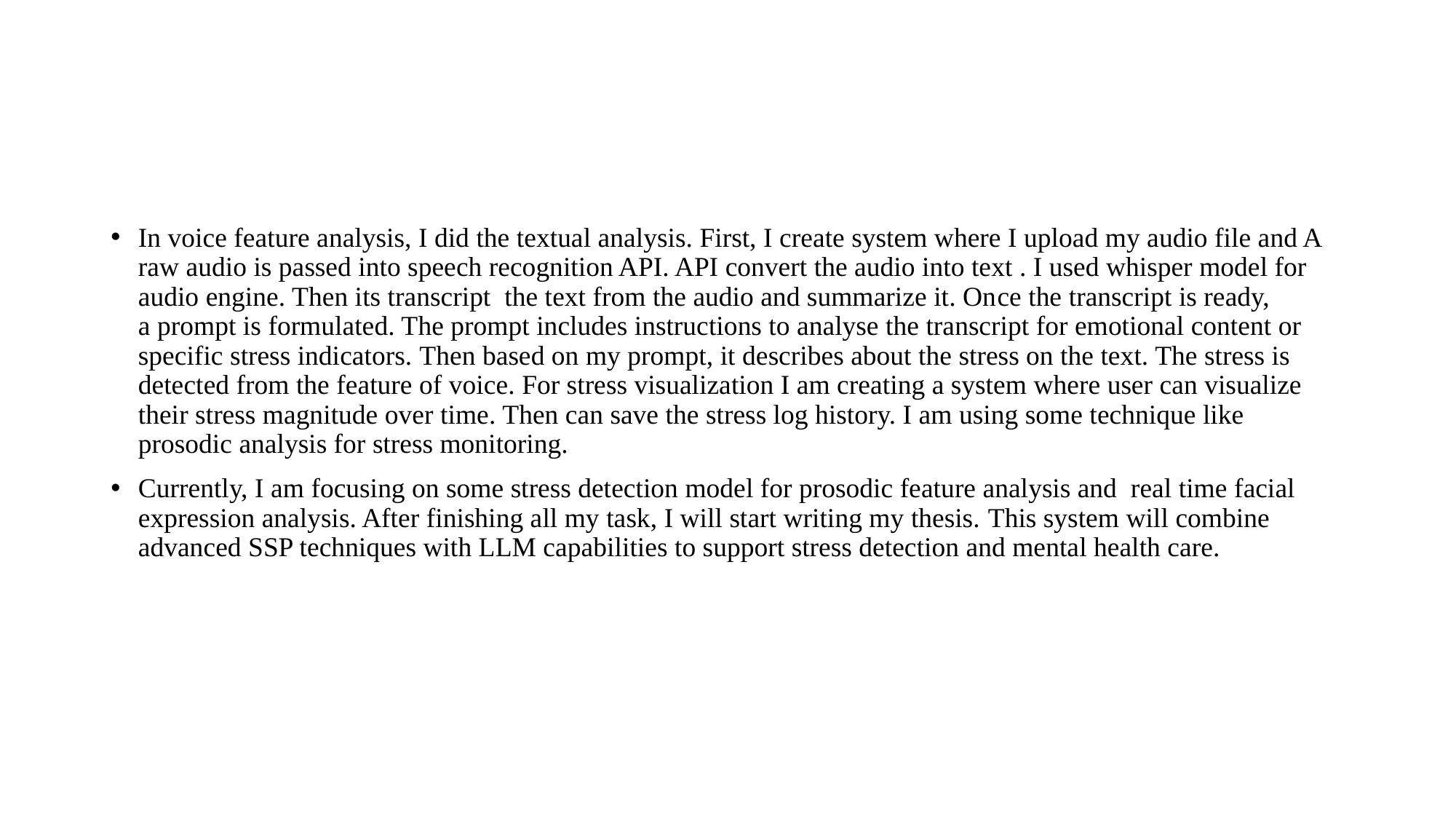

#
In voice feature analysis, I did the textual analysis. First, I create system where I upload my audio file and A raw audio is passed into speech recognition API. API convert the audio into text . I used whisper model for audio engine. Then its transcript  the text from the audio and summarize it. Once the transcript is ready, a prompt is formulated. The prompt includes instructions to analyse the transcript for emotional content or specific stress indicators. Then based on my prompt, it describes about the stress on the text. The stress is detected from the feature of voice. For stress visualization I am creating a system where user can visualize their stress magnitude over time. Then can save the stress log history. I am using some technique like prosodic analysis for stress monitoring.
Currently, I am focusing on some stress detection model for prosodic feature analysis and  real time facial expression analysis. After finishing all my task, I will start writing my thesis. This system will combine advanced SSP techniques with LLM capabilities to support stress detection and mental health care.